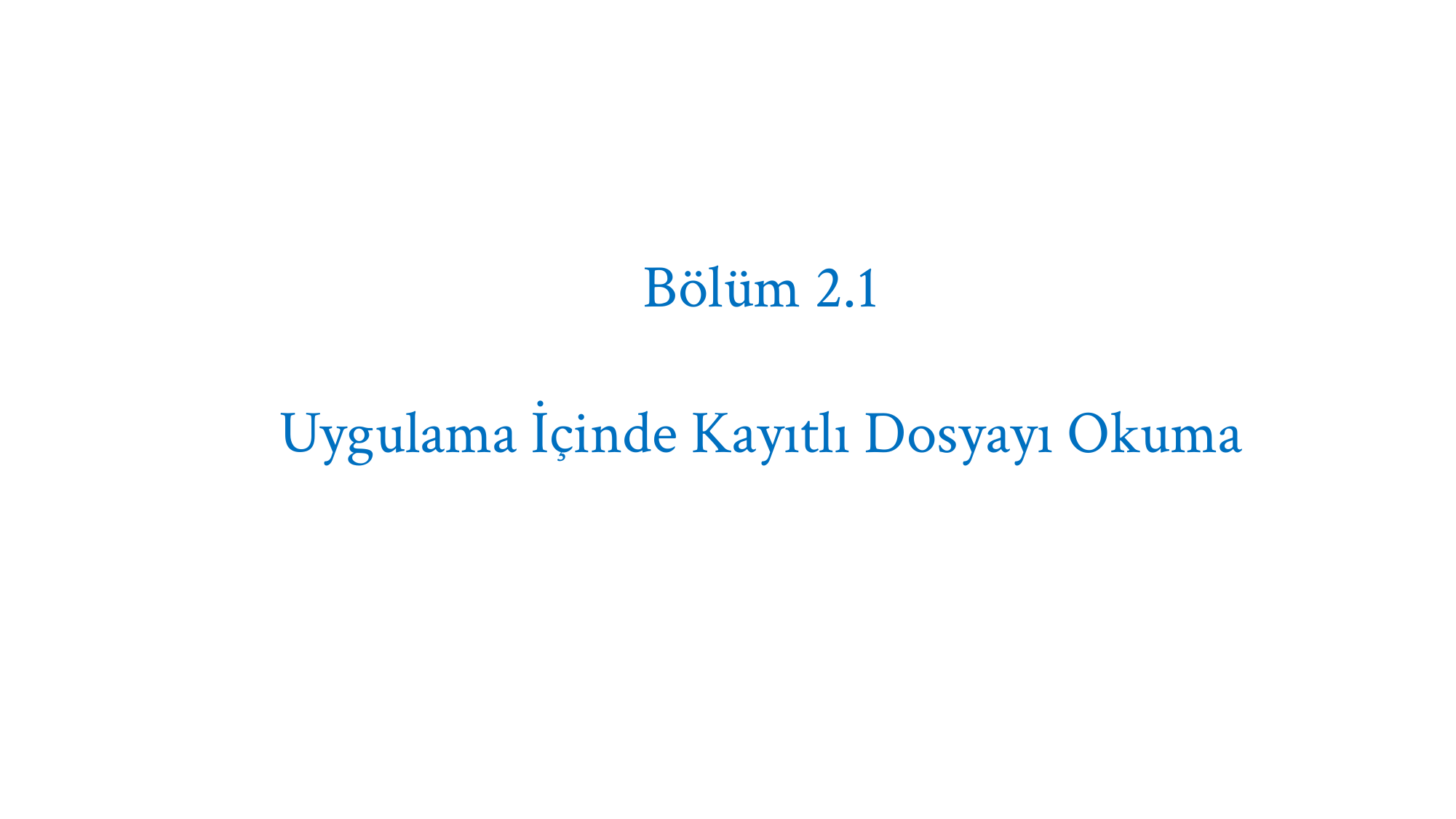

Bölüm 2.1

Uygulama İçinde Kayıtlı Dosyayı Okuma